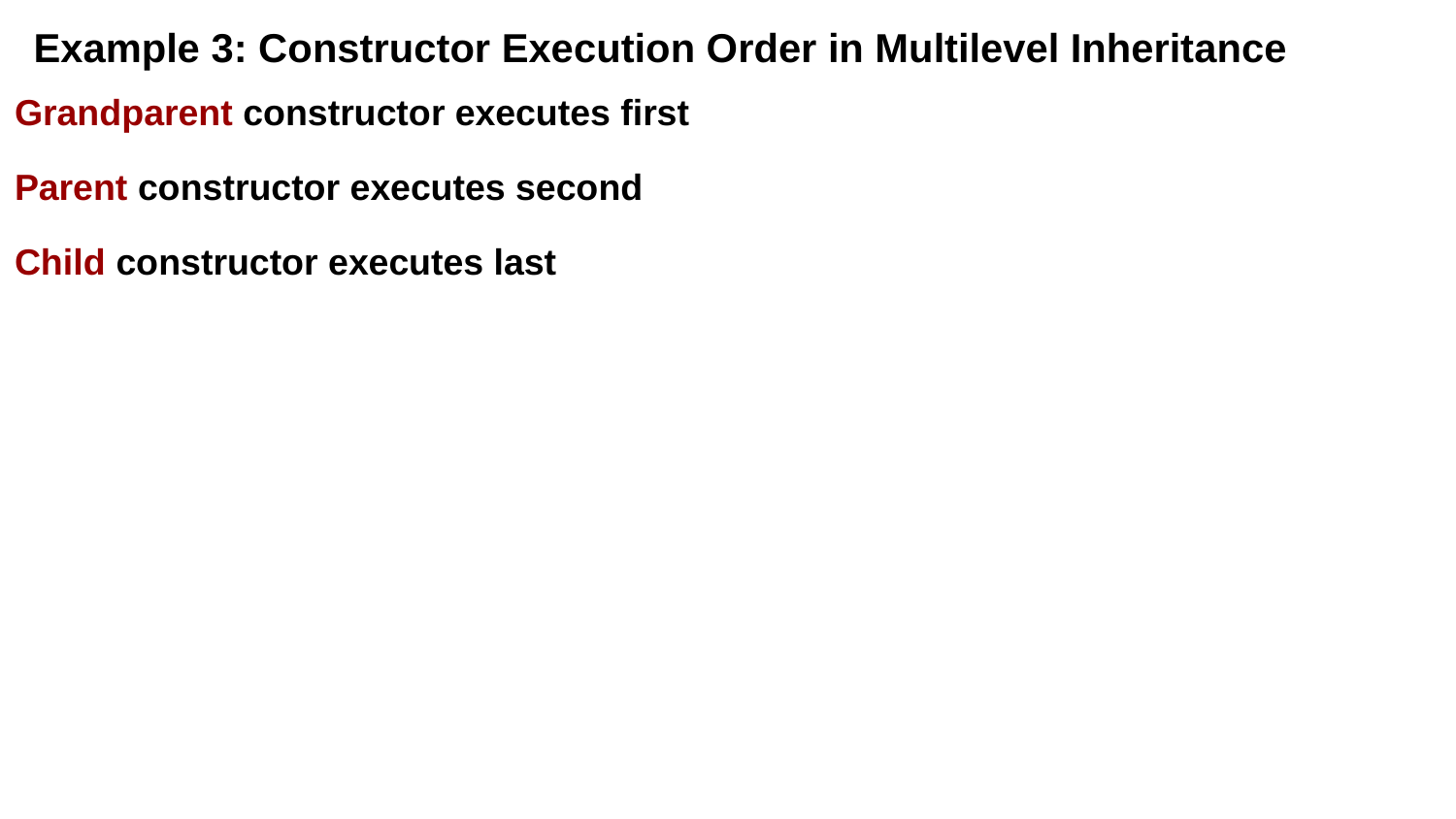

# Example 3: Constructor Execution Order in Multilevel Inheritance
Grandparent constructor executes first
Parent constructor executes second
Child constructor executes last